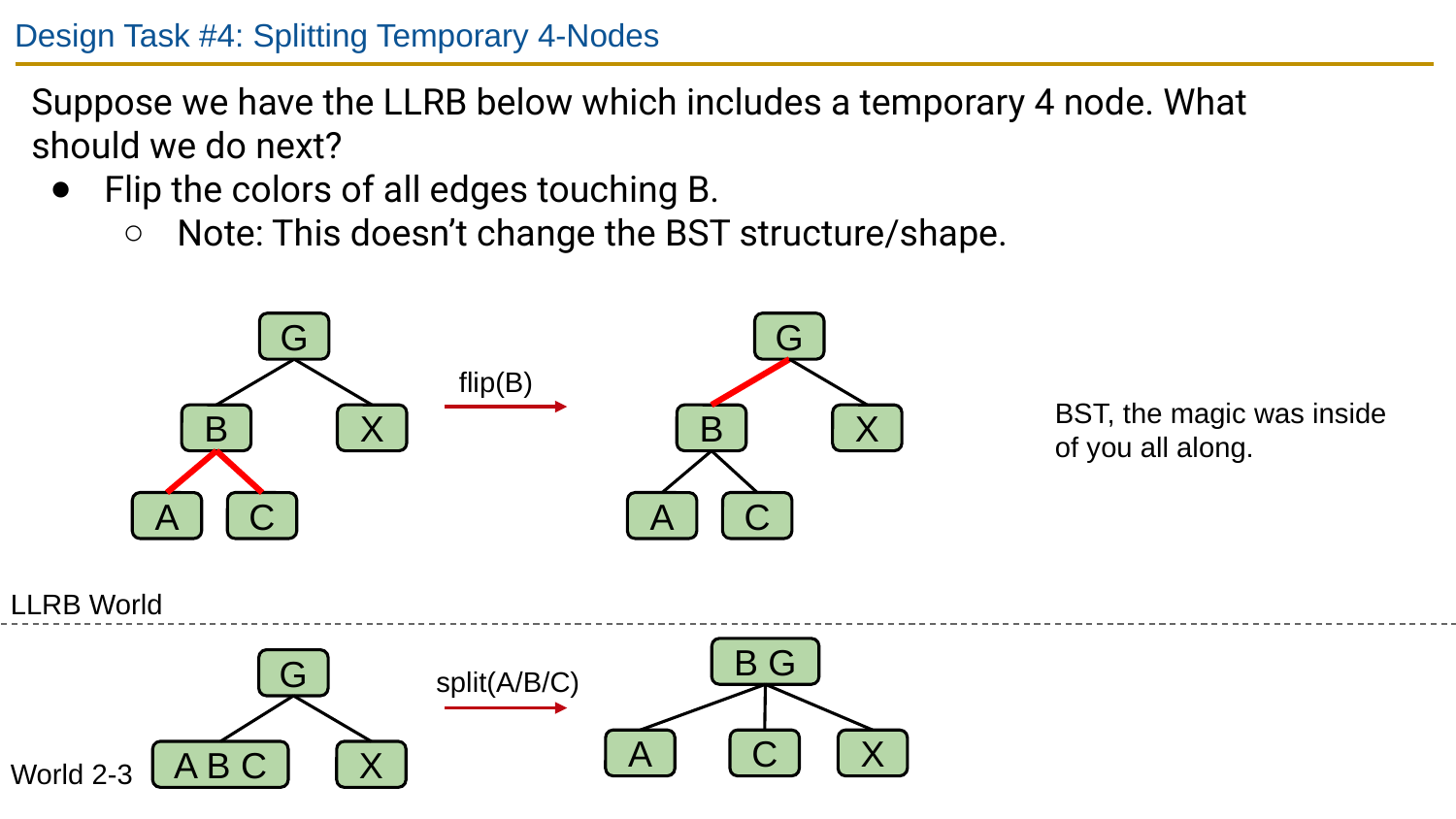

# Design Task #4: Splitting Temporary 4-Nodes
Suppose we have the LLRB below which includes a temporary 4 node. What should we do next?
Flip the colors of all edges touching B.
Note: This doesn’t change the BST structure/shape.
G
G
flip(B)
BST, the magic was inside of you all along.
B
X
B
X
A
A
C
C
LLRB World
B G
A
X
split(A/B/C)

G
A B C
X
C
World 2-3